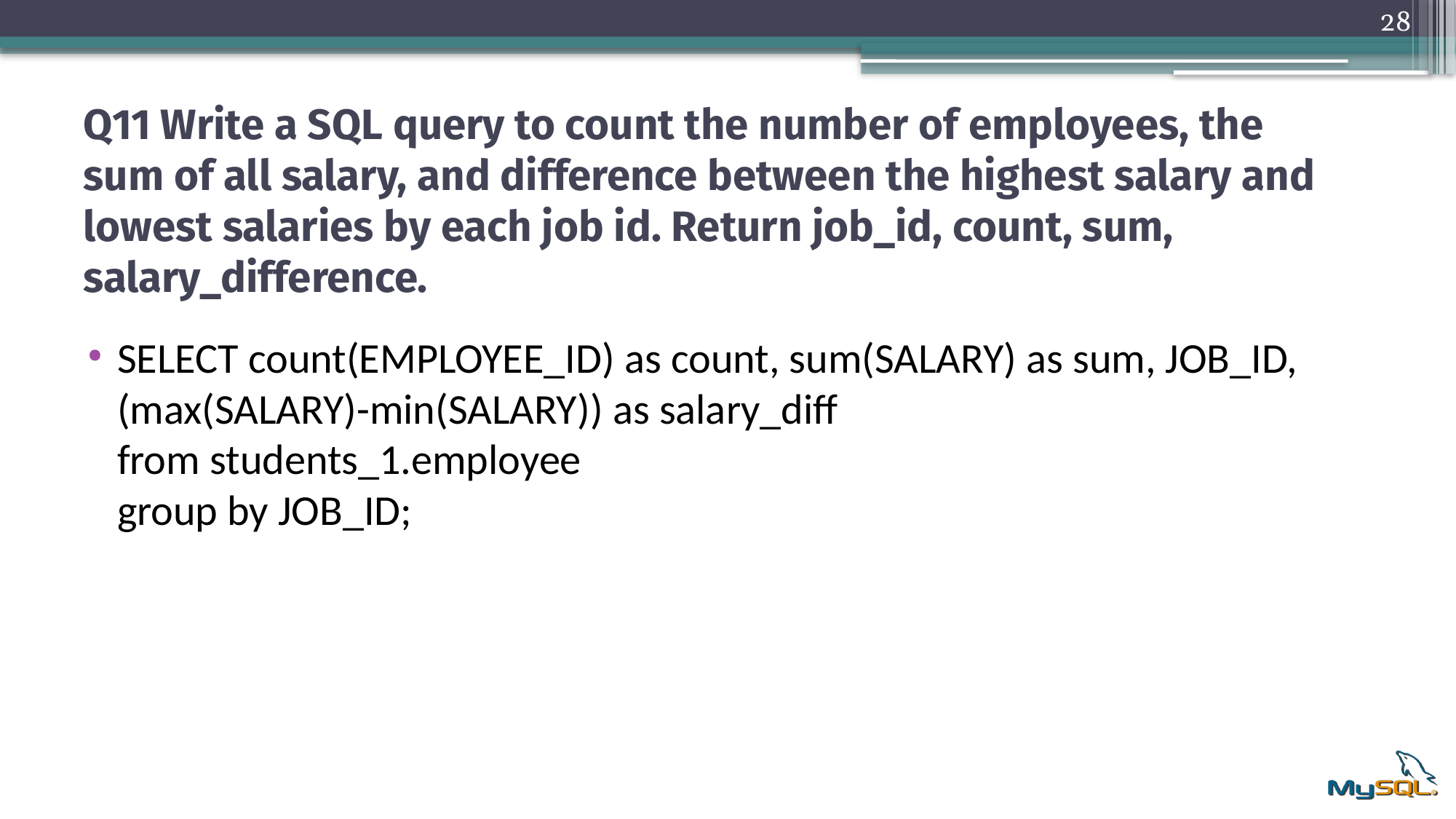

28
# Q11 Write a SQL query to count the number of employees, the sum of all salary, and difference between the highest salary and lowest salaries by each job id. Return job_id, count, sum, salary_difference.
SELECT count(EMPLOYEE_ID) as count, sum(SALARY) as sum, JOB_ID, (max(SALARY)-min(SALARY)) as salary_diff
from students_1.employee
group by JOB_ID;